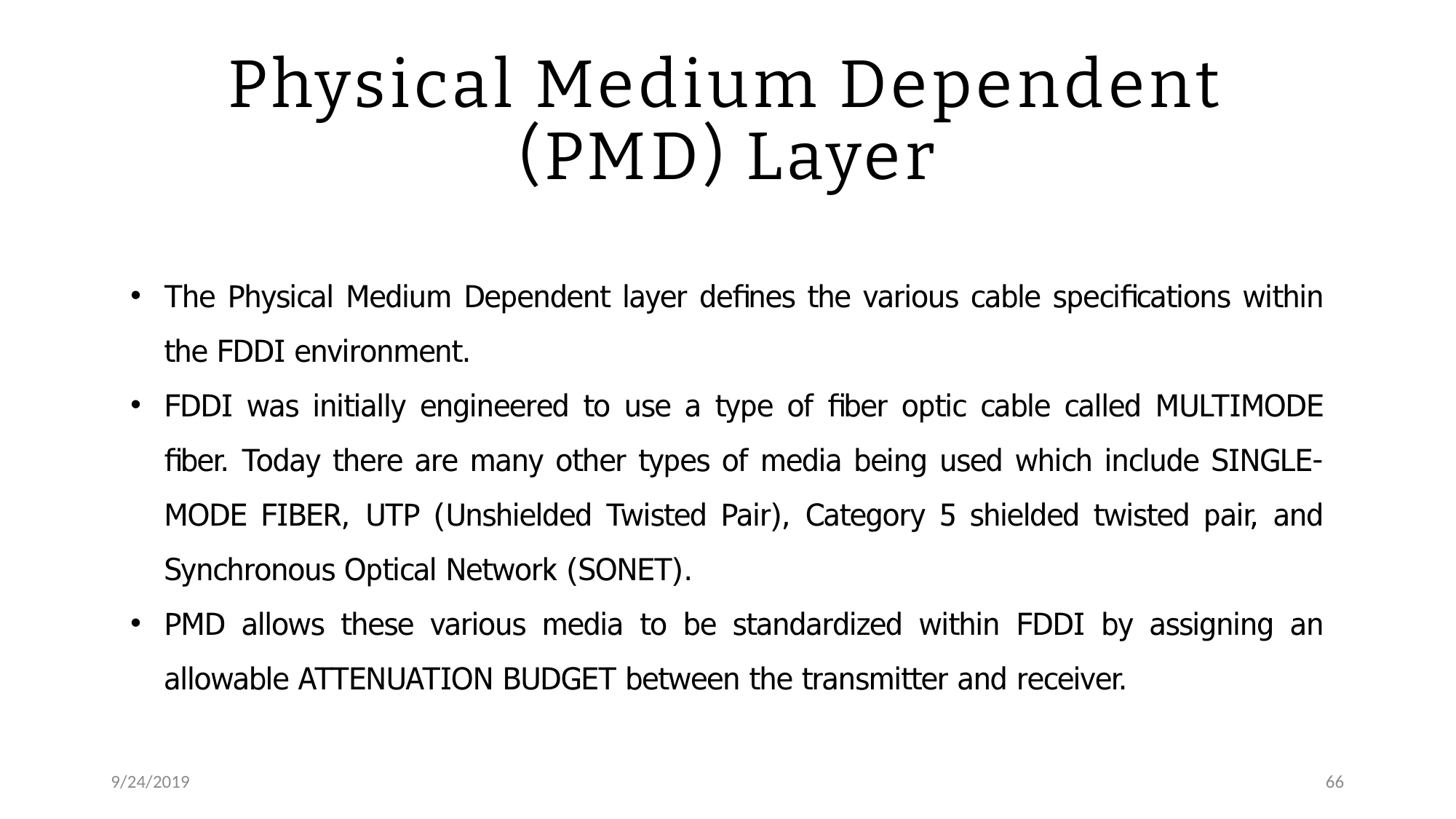

# Physical Medium Dependent (PMD) Layer
The Physical Medium Dependent layer defines the various cable specifications within the FDDI environment.
FDDI was initially engineered to use a type of fiber optic cable called MULTIMODE fiber. Today there are many other types of media being used which include SINGLE-MODE FIBER, UTP (Unshielded Twisted Pair), Category 5 shielded twisted pair, and Synchronous Optical Network (SONET).
PMD allows these various media to be standardized within FDDI by assigning an allowable ATTENUATION BUDGET between the transmitter and receiver.
9/24/2019
66